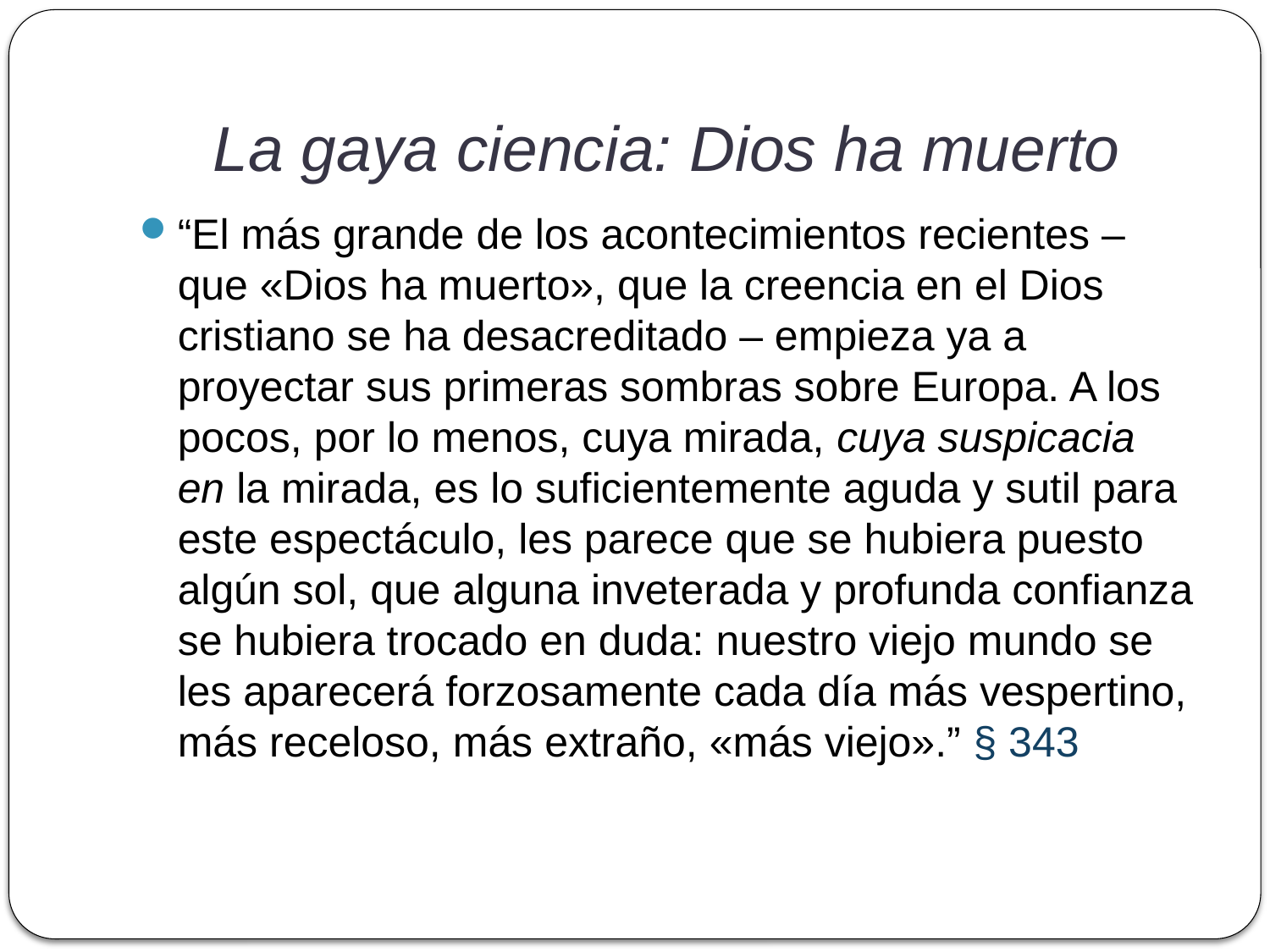

# La gaya ciencia: Dios ha muerto
“El más grande de los acontecimientos recientes – que «Dios ha muerto», que la creencia en el Dios cristiano se ha desacreditado – empieza ya a proyectar sus primeras sombras sobre Europa. A los pocos, por lo menos, cuya mirada, cuya suspicacia en la mirada, es lo suficientemente aguda y sutil para este espectáculo, les parece que se hubiera puesto algún sol, que alguna inveterada y profunda confianza se hubiera trocado en duda: nuestro viejo mundo se les aparecerá forzosamente cada día más vespertino, más receloso, más extraño, «más viejo».” § 343